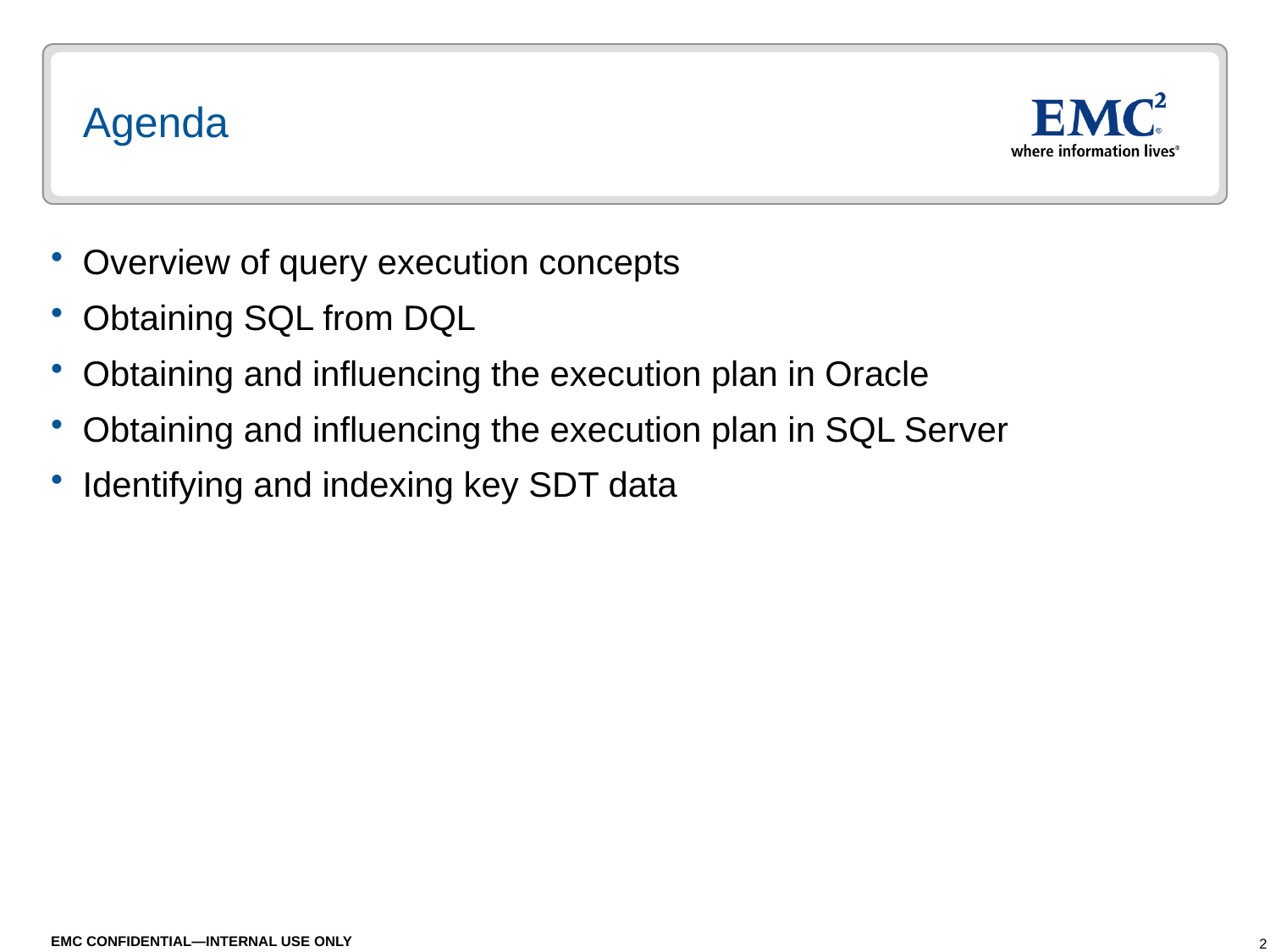

# Agenda
Overview of query execution concepts
Obtaining SQL from DQL
Obtaining and influencing the execution plan in Oracle
Obtaining and influencing the execution plan in SQL Server
Identifying and indexing key SDT data